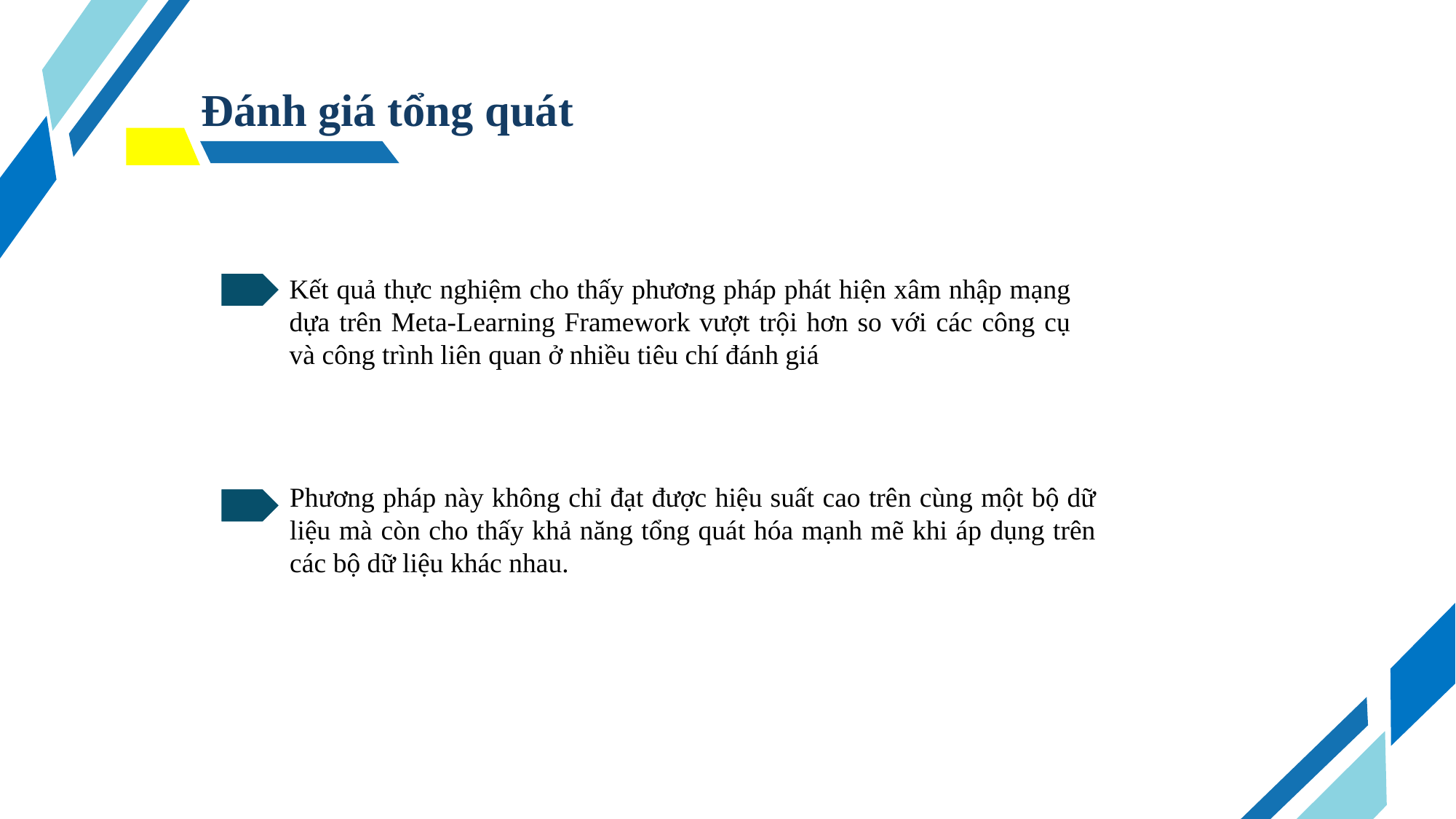

Đánh giá tổng quát

Kết quả thực nghiệm cho thấy phương pháp phát hiện xâm nhập mạng dựa trên Meta-Learning Framework vượt trội hơn so với các công cụ và công trình liên quan ở nhiều tiêu chí đánh giá

Phương pháp này không chỉ đạt được hiệu suất cao trên cùng một bộ dữ liệu mà còn cho thấy khả năng tổng quát hóa mạnh mẽ khi áp dụng trên các bộ dữ liệu khác nhau.